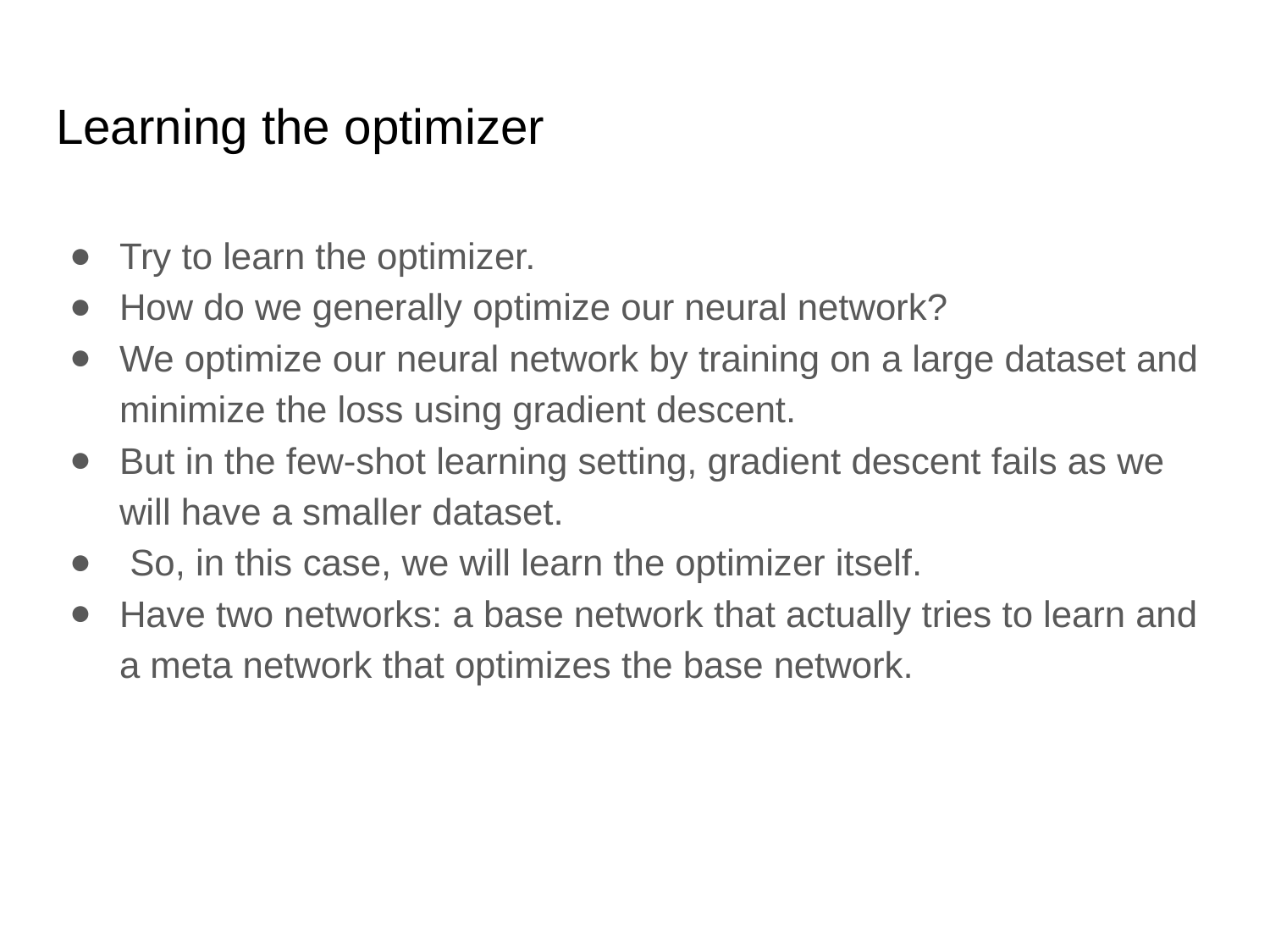

# Learning the optimizer
Try to learn the optimizer.
How do we generally optimize our neural network?
We optimize our neural network by training on a large dataset and minimize the loss using gradient descent.
But in the few-shot learning setting, gradient descent fails as we will have a smaller dataset.
 So, in this case, we will learn the optimizer itself.
Have two networks: a base network that actually tries to learn and a meta network that optimizes the base network.